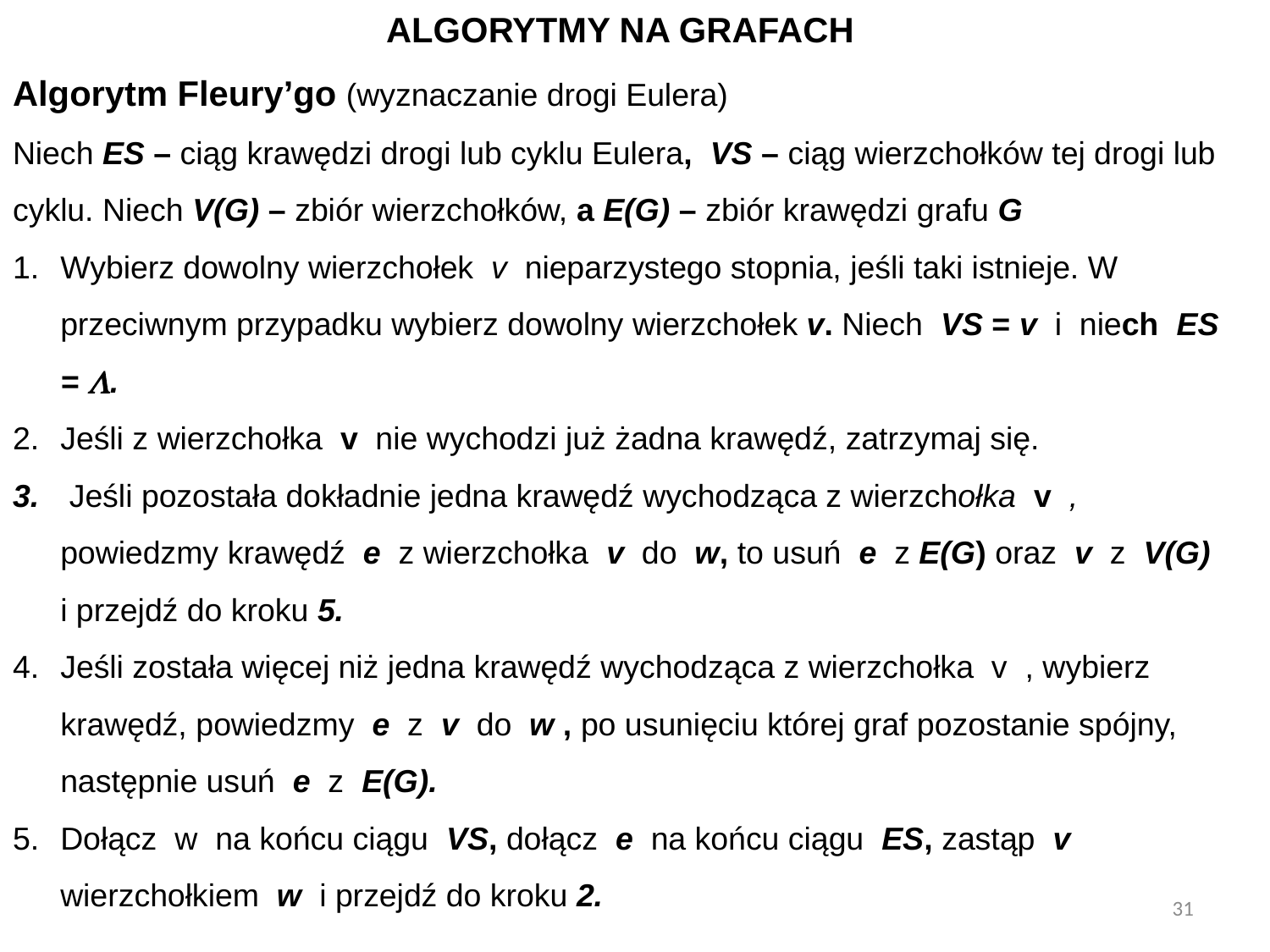

ALGORYTMY NA GRAFACH
Algorytm Fleury’go (wyznaczanie drogi Eulera)
Niech ES – ciąg krawędzi drogi lub cyklu Eulera,  VS – ciąg wierzchołków tej drogi lub cyklu. Niech V(G) – zbiór wierzchołków, a E(G) – zbiór krawędzi grafu G
Wybierz dowolny wierzchołek  v  nieparzystego stopnia, jeśli taki istnieje. W przeciwnym przypadku wybierz dowolny wierzchołek v. Niech  VS = v  i  niech  ES = Λ.
Jeśli z wierzchołka  v  nie wychodzi już żadna krawędź, zatrzymaj się.
 Jeśli pozostała dokładnie jedna krawędź wychodząca z wierzchołka  v  , powiedzmy krawędź  e  z wierzchołka  v  do  w, to usuń  e  z E(G) oraz  v  z  V(G)  i przejdź do kroku 5.
Jeśli została więcej niż jedna krawędź wychodząca z wierzchołka  v  , wybierz krawędź, powiedzmy  e  z  v  do  w , po usunięciu której graf pozostanie spójny, następnie usuń  e  z  E(G).
Dołącz  w  na końcu ciągu  VS, dołącz  e  na końcu ciągu  ES, zastąp  v  wierzchołkiem  w  i przejdź do kroku 2.

31